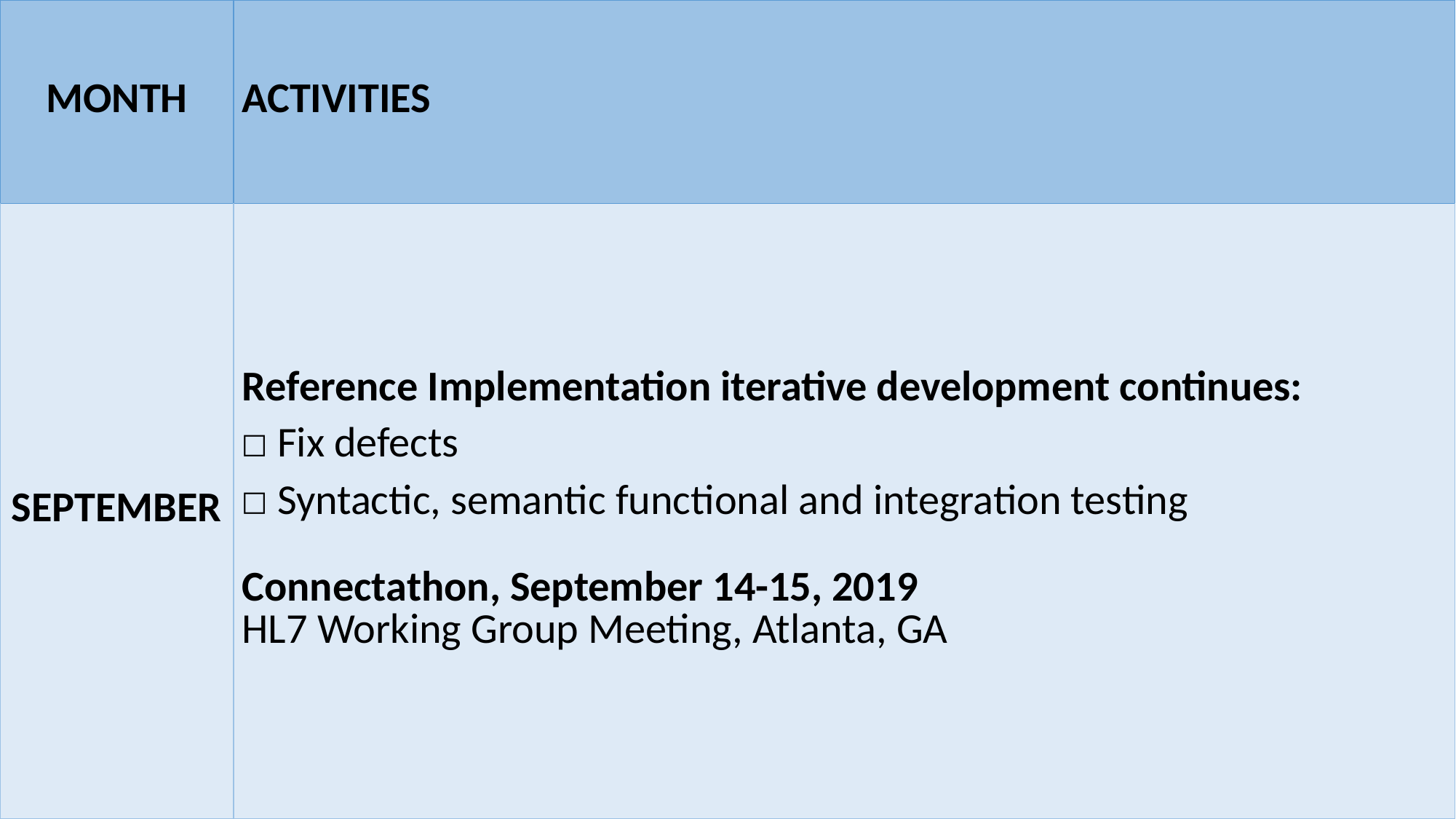

| MONTH | ACTIVITIES |
| --- | --- |
| SEPTEMBER | Reference Implementation iterative development continues: ☐ Fix defects ☐ Syntactic, semantic functional and integration testing Connectathon, September 14-15, 2019 HL7 Working Group Meeting, Atlanta, GA |
#